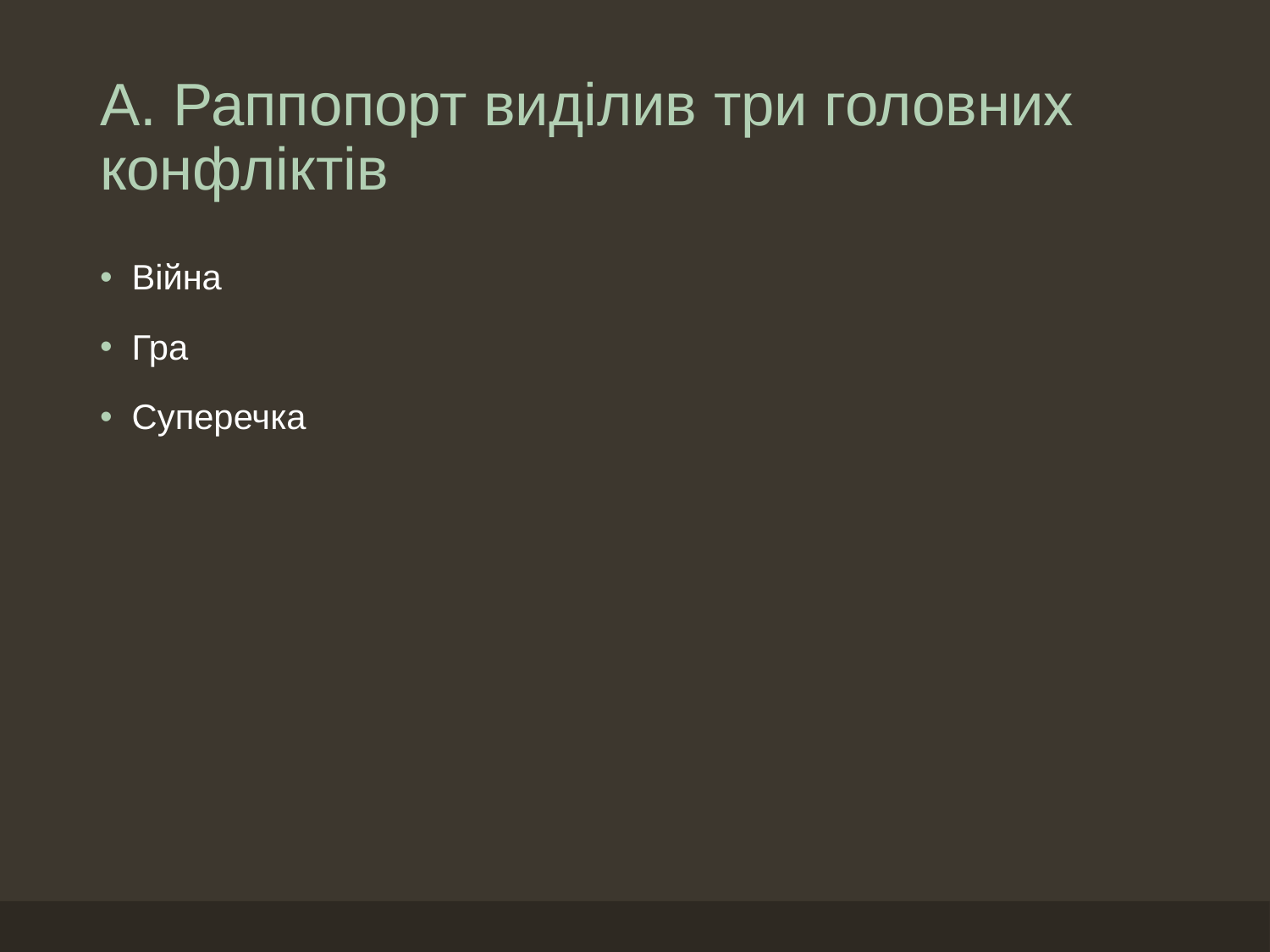

# А. Раппопорт виділив три головних конфліктів
Війна
Гра
Суперечка